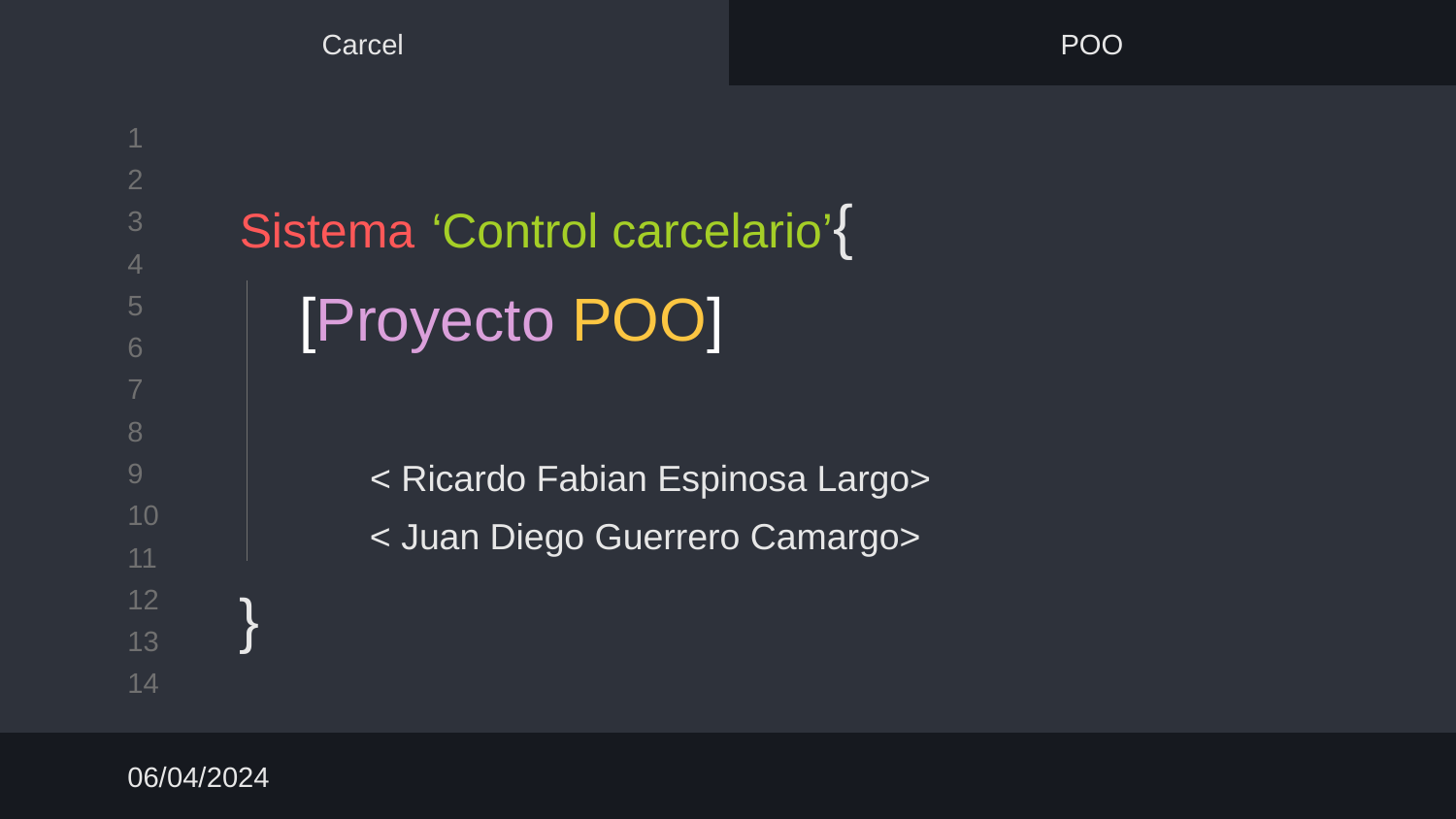

Carcel
POO
# Sistema ‘Control carcelario’{
}
[Proyecto POO]
< Ricardo Fabian Espinosa Largo>
< Juan Diego Guerrero Camargo>
06/04/2024